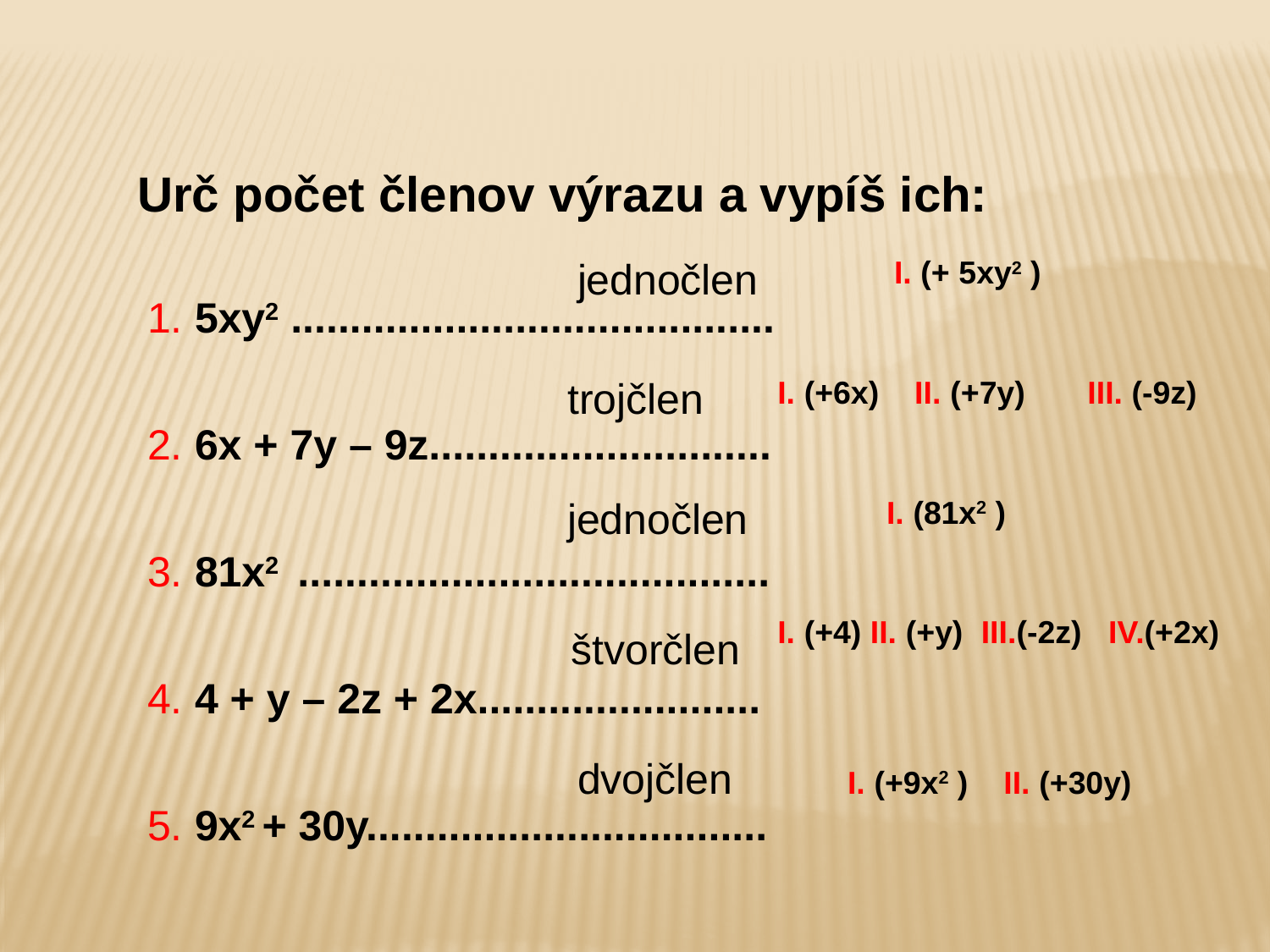

Urč počet členov výrazu a vypíš ich:

1. 5xy2 .........................................
2. 6x + 7y – 9z.............................
3. 81x2  ........................................
4. 4 + y – 2z + 2x........................
5. 9x2 + 30y..................................

jednočlen
   I. (+ 5xy2 )
trojčlen
I. (+6x)    II. (+7y)       III. (-9z)
jednočlen
 I. (81x2 )
I. (+4) II. (+y)  III.(-2z)   IV.(+2x)
  štvorčlen
dvojčlen
I. (+9x2 )    II. (+30y)